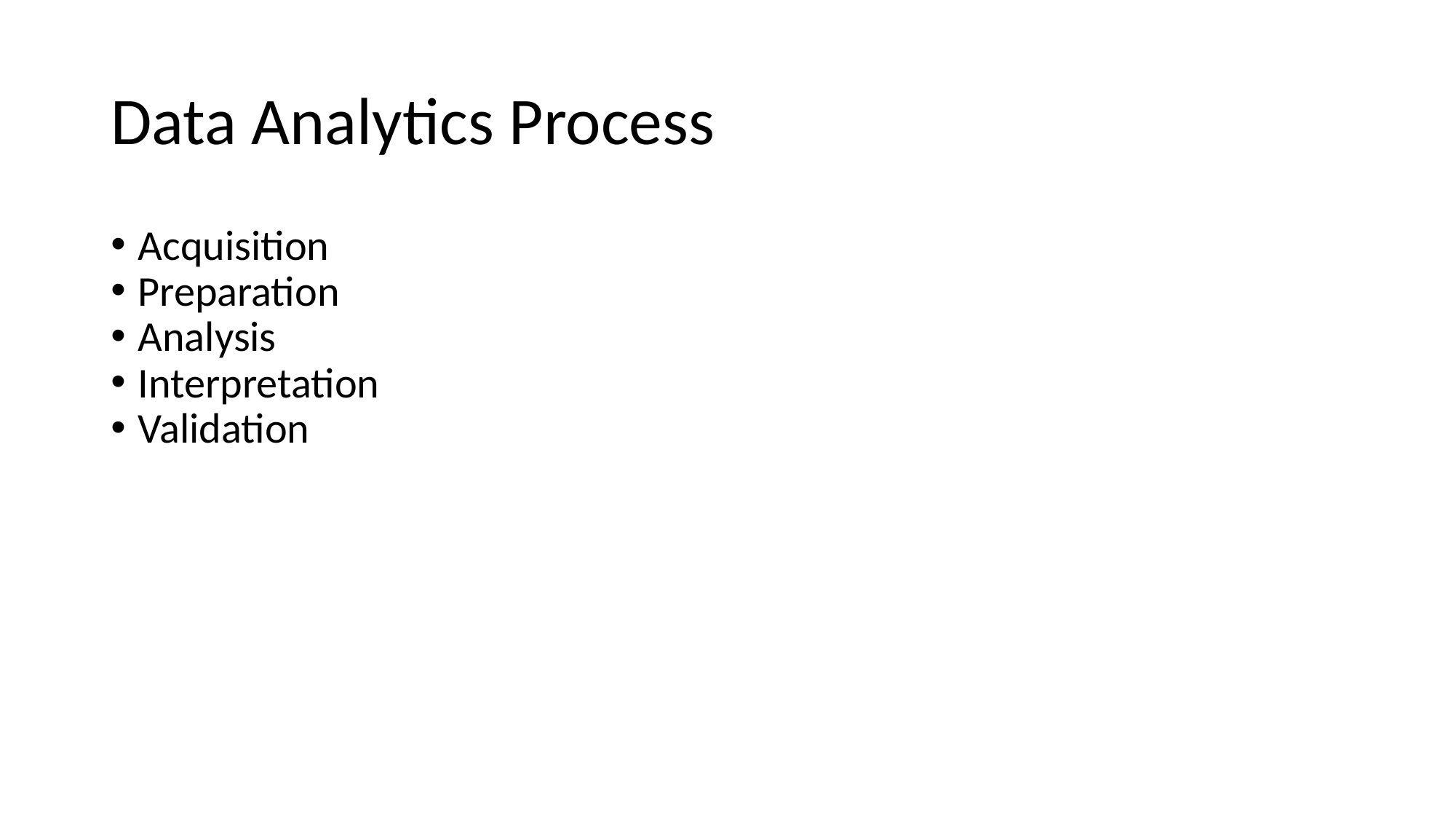

Data Analytics Process
Acquisition
Preparation
Analysis
Interpretation
Validation